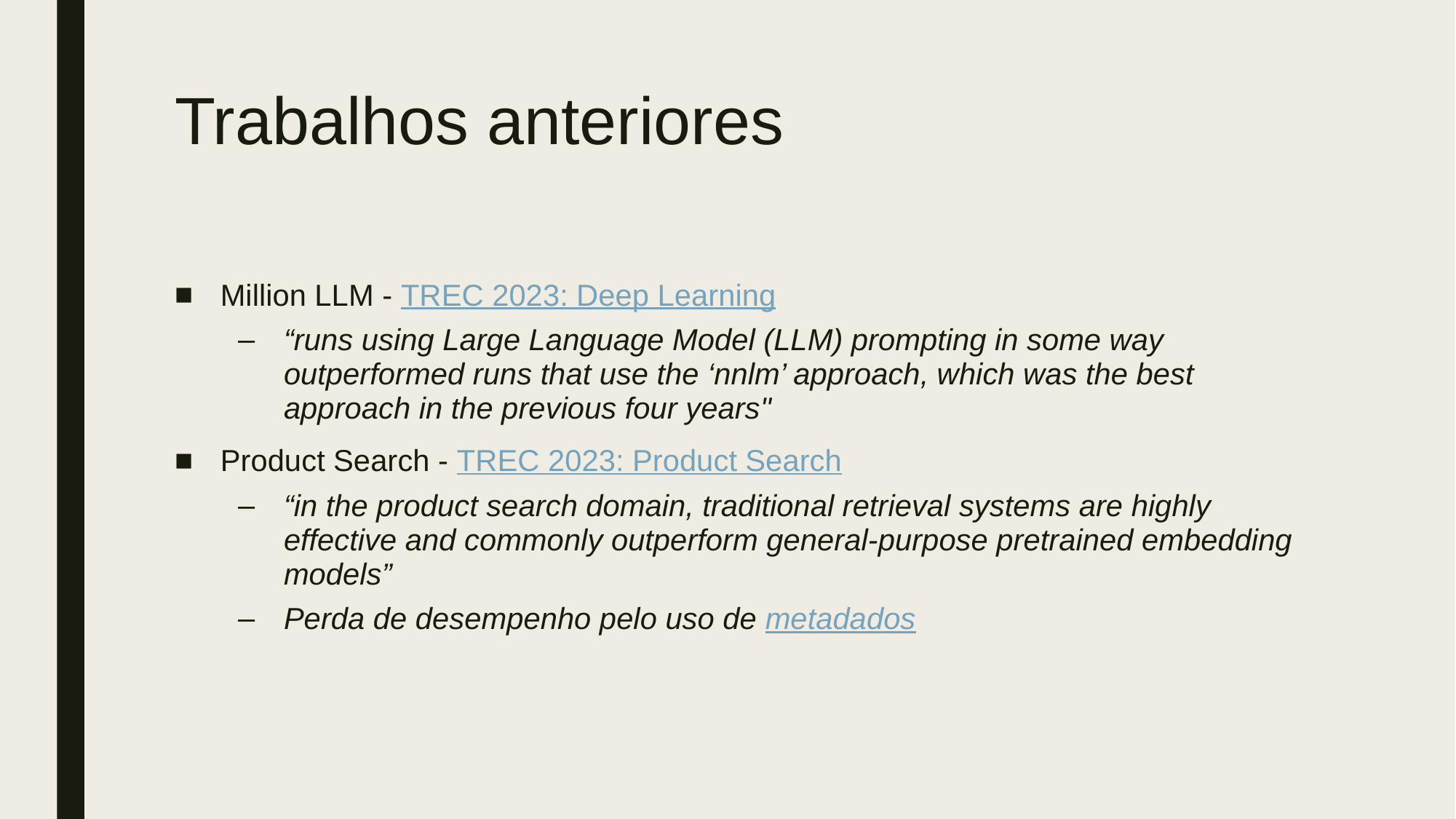

# Trabalhos anteriores
Million LLM - TREC 2023: Deep Learning
“runs using Large Language Model (LLM) prompting in some way outperformed runs that use the ‘nnlm’ approach, which was the best approach in the previous four years"
Product Search - TREC 2023: Product Search
“in the product search domain, traditional retrieval systems are highly effective and commonly outperform general-purpose pretrained embedding models”
Perda de desempenho pelo uso de metadados